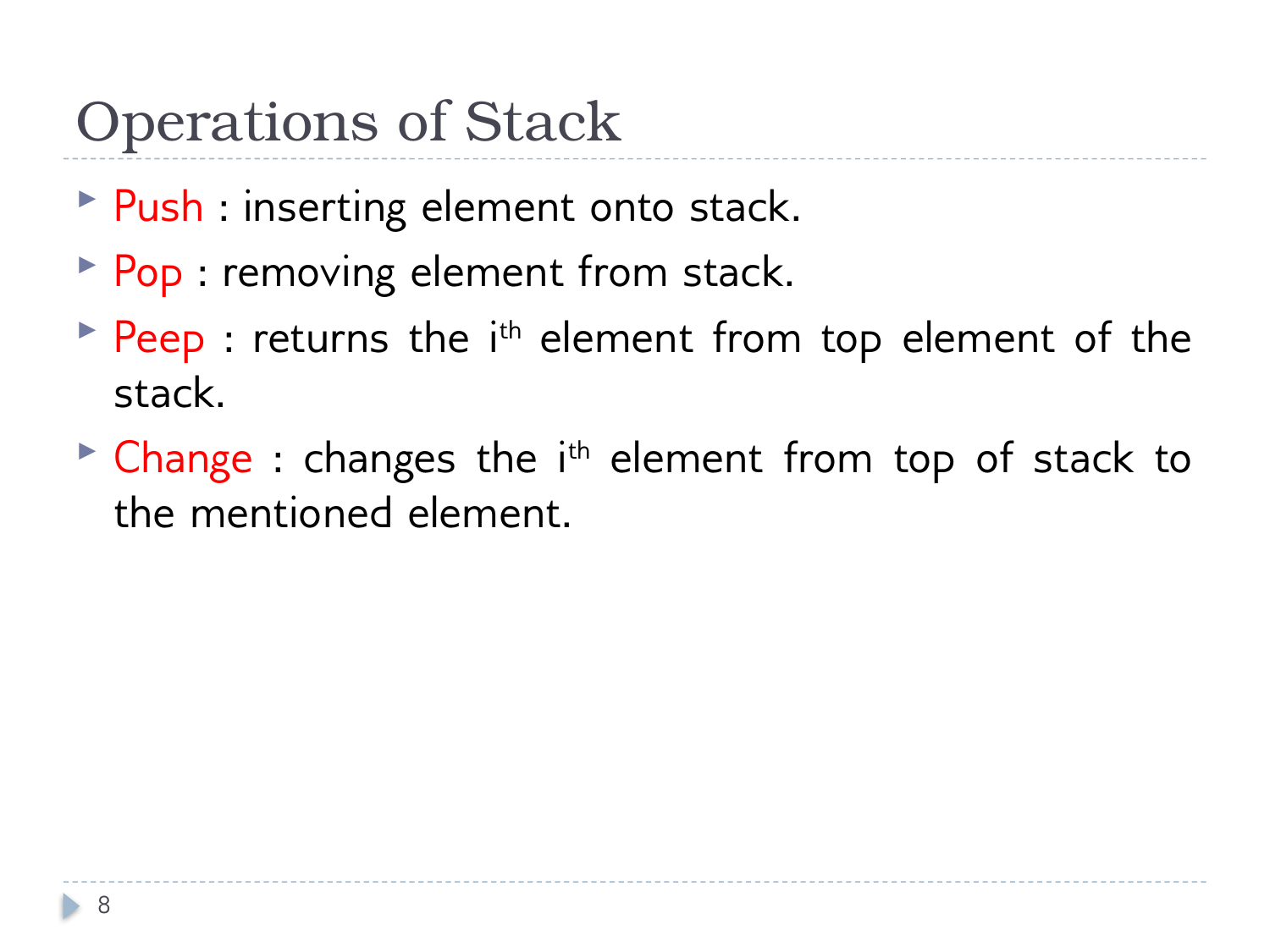

# Operations of Stack
Push : inserting element onto stack.
Pop : removing element from stack.
Peep : returns the ith element from top element of the stack.
Change : changes the ith element from top of stack to the mentioned element.

8